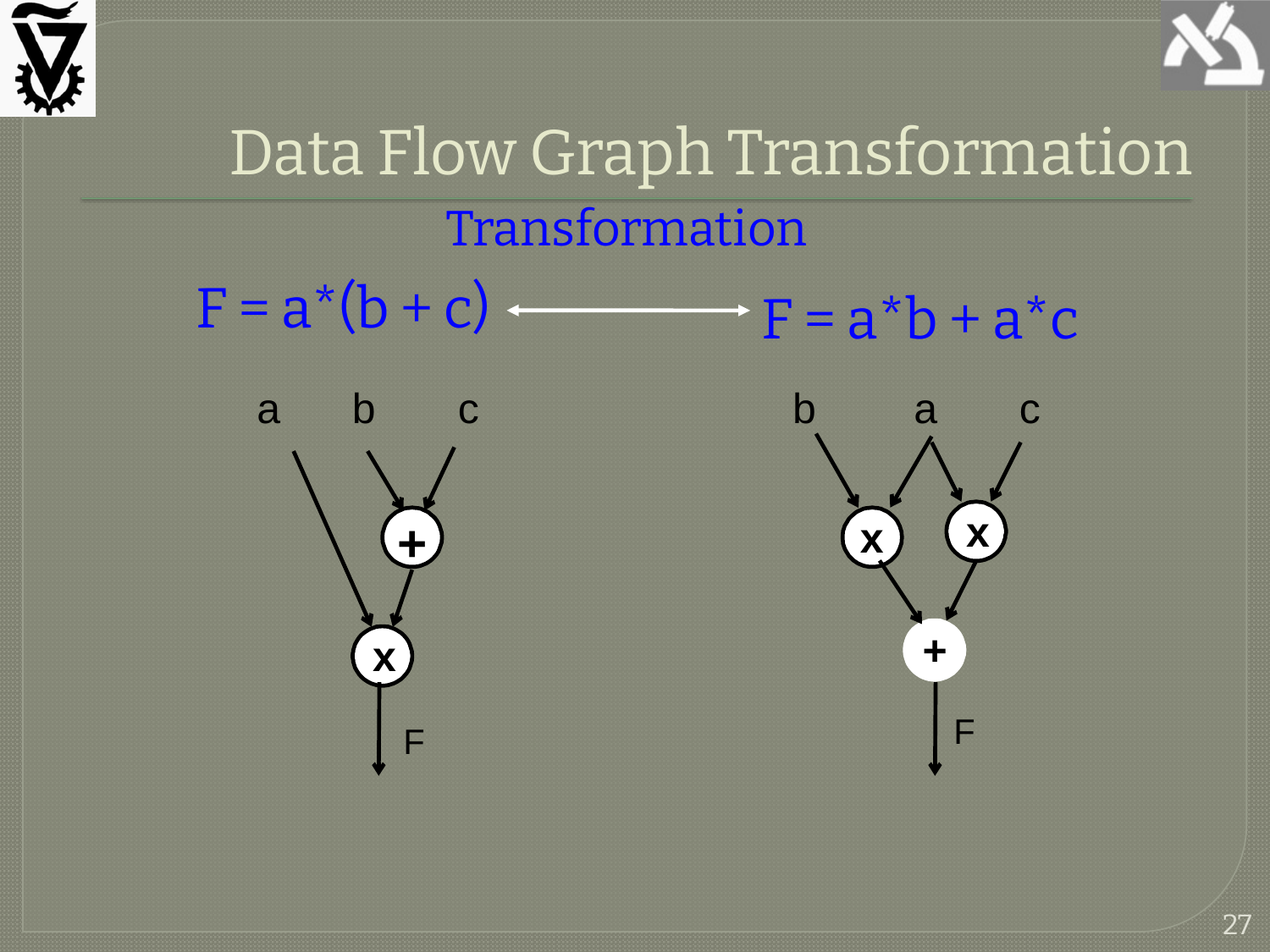

# Data Flow Graph Transformation
Transformation
F = a*(b + c)
F = a*b + a*c

a
b
c
b
a
c

x

+
x

+

x

F
F
27